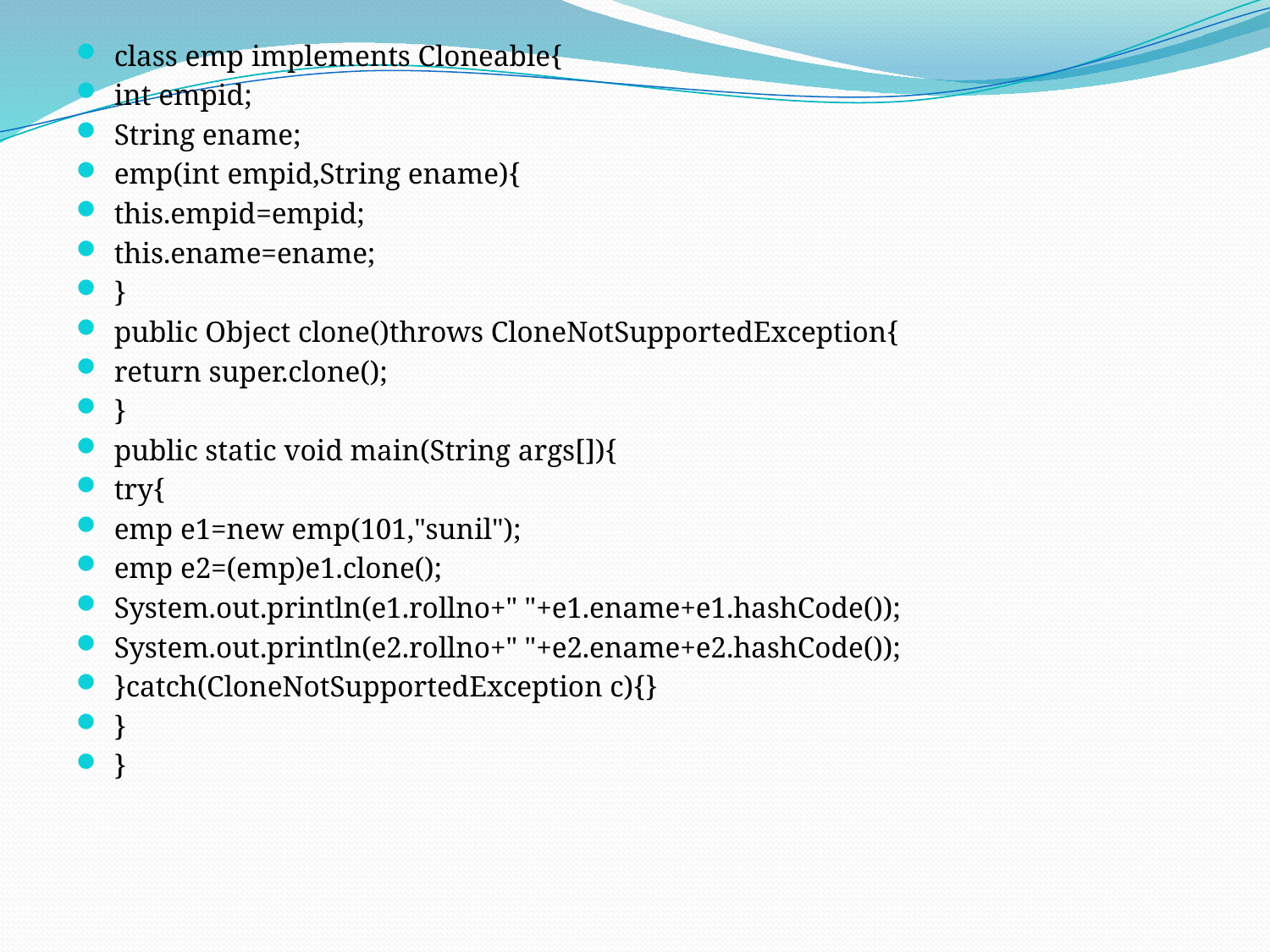

class emp implements Cloneable{
int empid;
String ename;
emp(int empid,String ename){
this.empid=empid;
this.ename=ename;
}
public Object clone()throws CloneNotSupportedException{
return super.clone();
}
public static void main(String args[]){
try{
emp e1=new emp(101,"sunil");
emp e2=(emp)e1.clone();
System.out.println(e1.rollno+" "+e1.ename+e1.hashCode());
System.out.println(e2.rollno+" "+e2.ename+e2.hashCode());
}catch(CloneNotSupportedException c){}
}
}